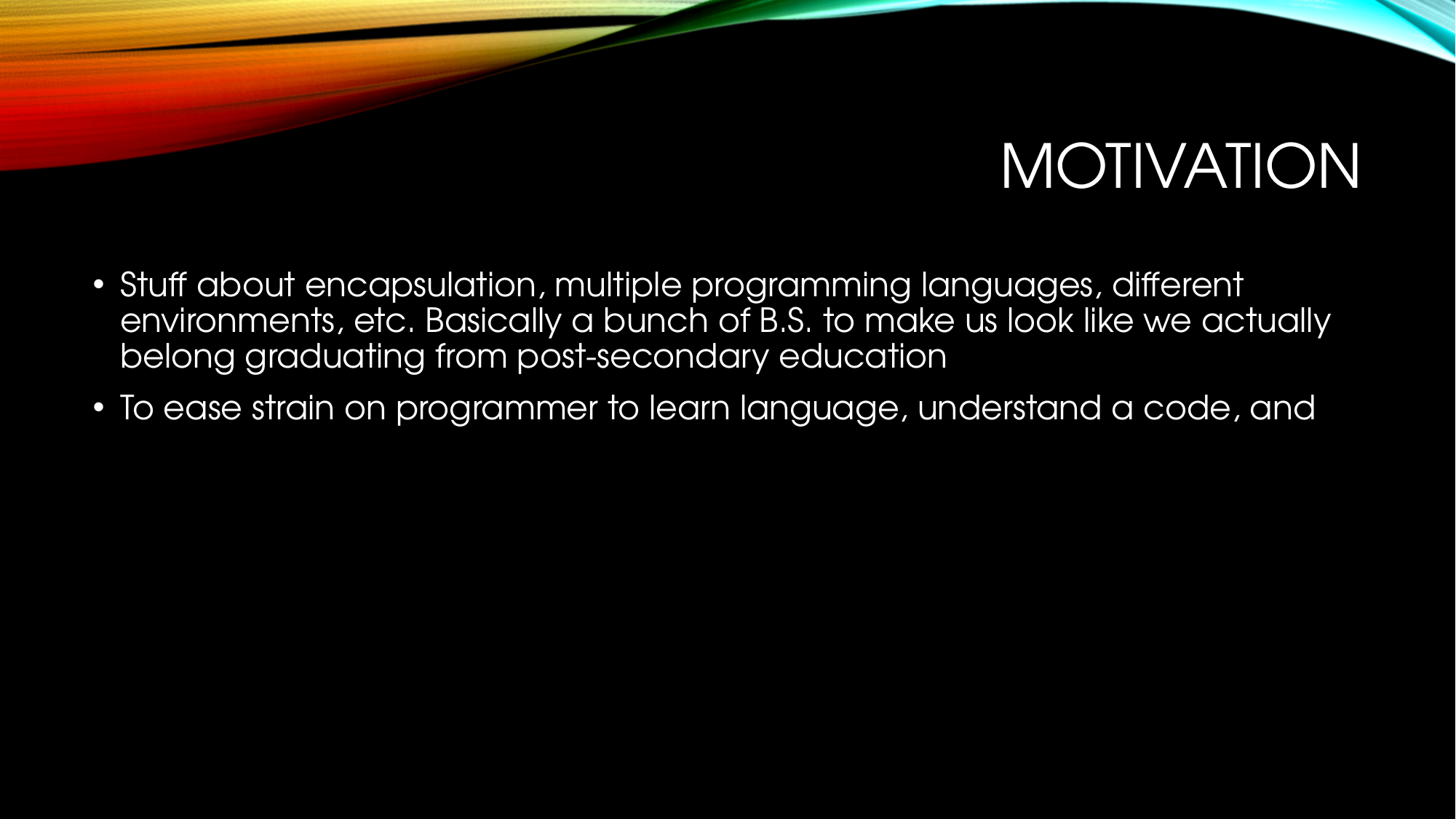

# Motivation
Stuff about encapsulation, multiple programming languages, different environments, etc. Basically a bunch of B.S. to make us look like we actually belong graduating from post-secondary education
To ease strain on programmer to learn language, understand a code, and